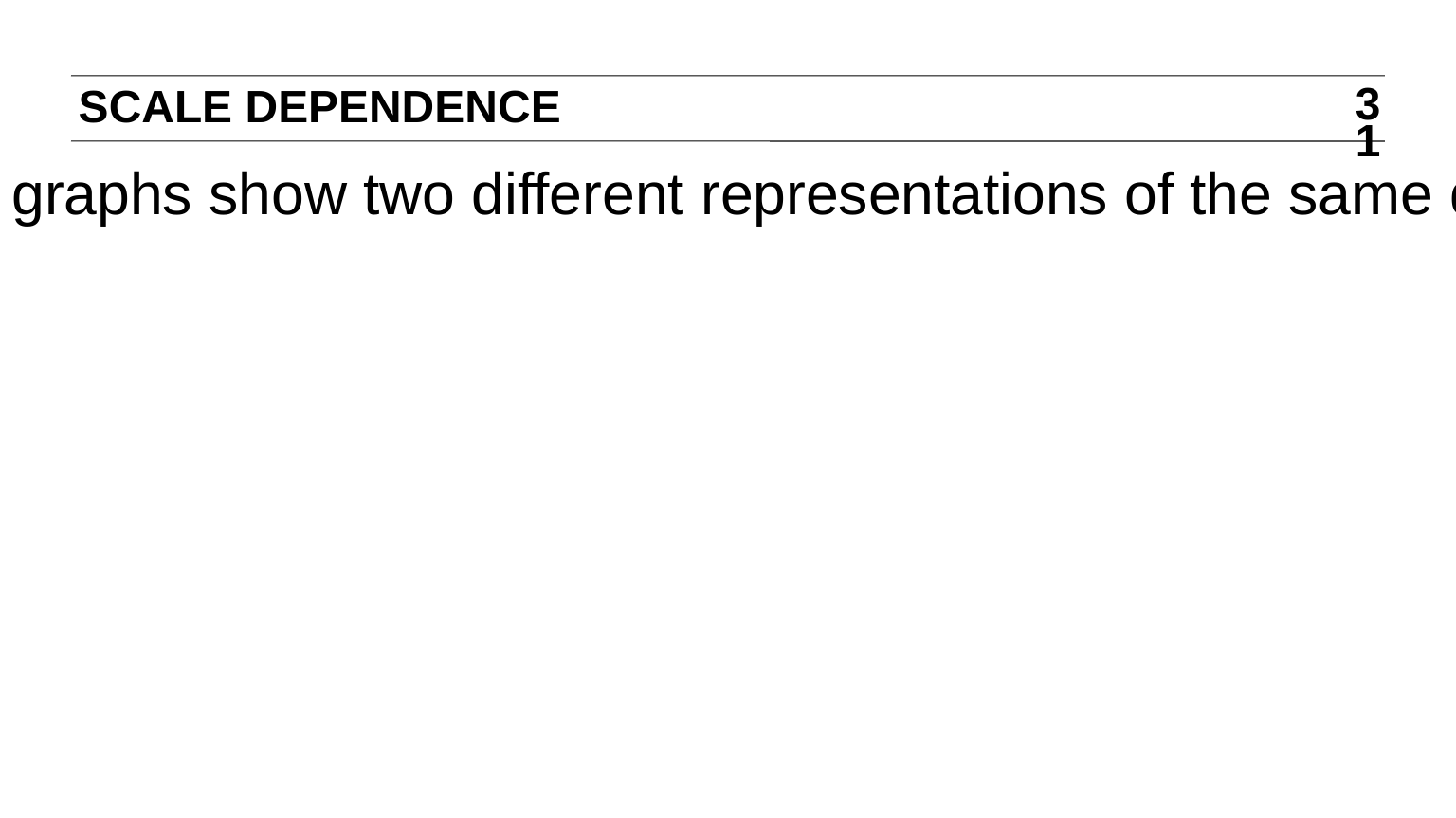

Scale dependence
31
These graphs show two different representations of the same data: